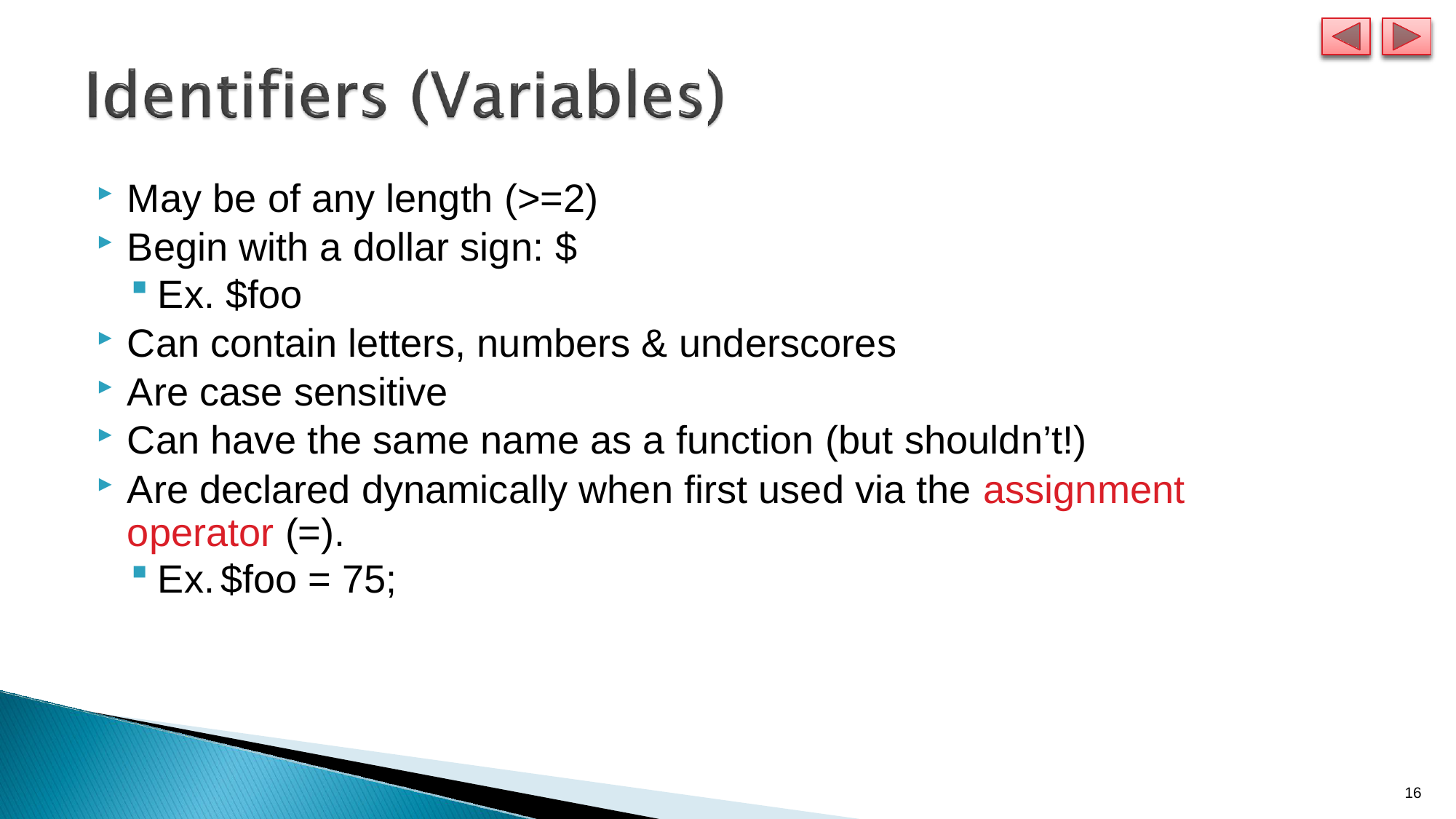

May be of any length (>=2)
Begin with a dollar sign: $
Ex. $foo
Can contain letters, numbers & underscores
Are case sensitive
Can have the same name as a function (but shouldn’t!)
Are declared dynamically when first used via the assignment  operator (=).
Ex.	$foo = 75;
16